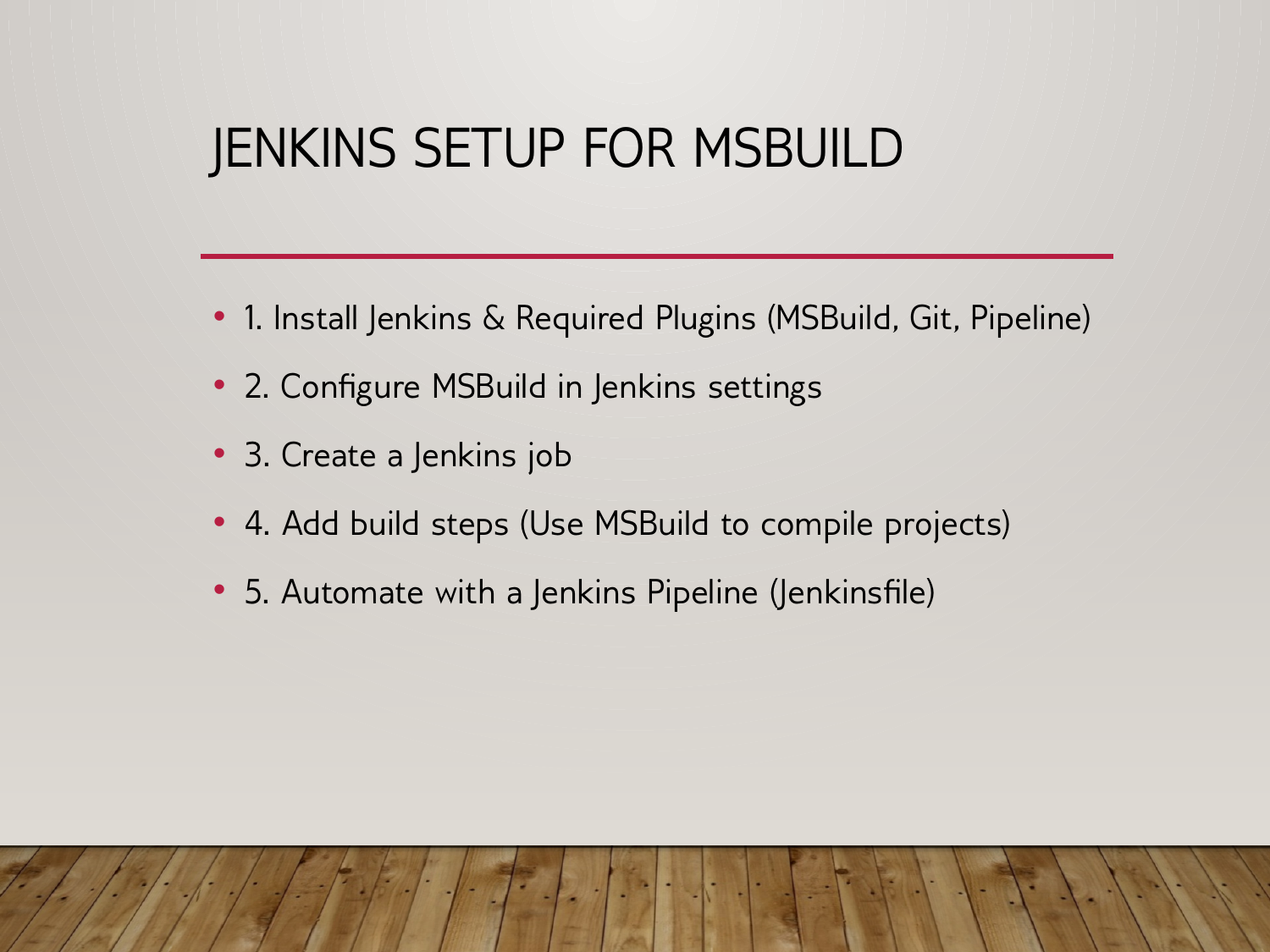

# Jenkins Setup for MSBuild
1. Install Jenkins & Required Plugins (MSBuild, Git, Pipeline)
2. Configure MSBuild in Jenkins settings
3. Create a Jenkins job
4. Add build steps (Use MSBuild to compile projects)
5. Automate with a Jenkins Pipeline (Jenkinsfile)